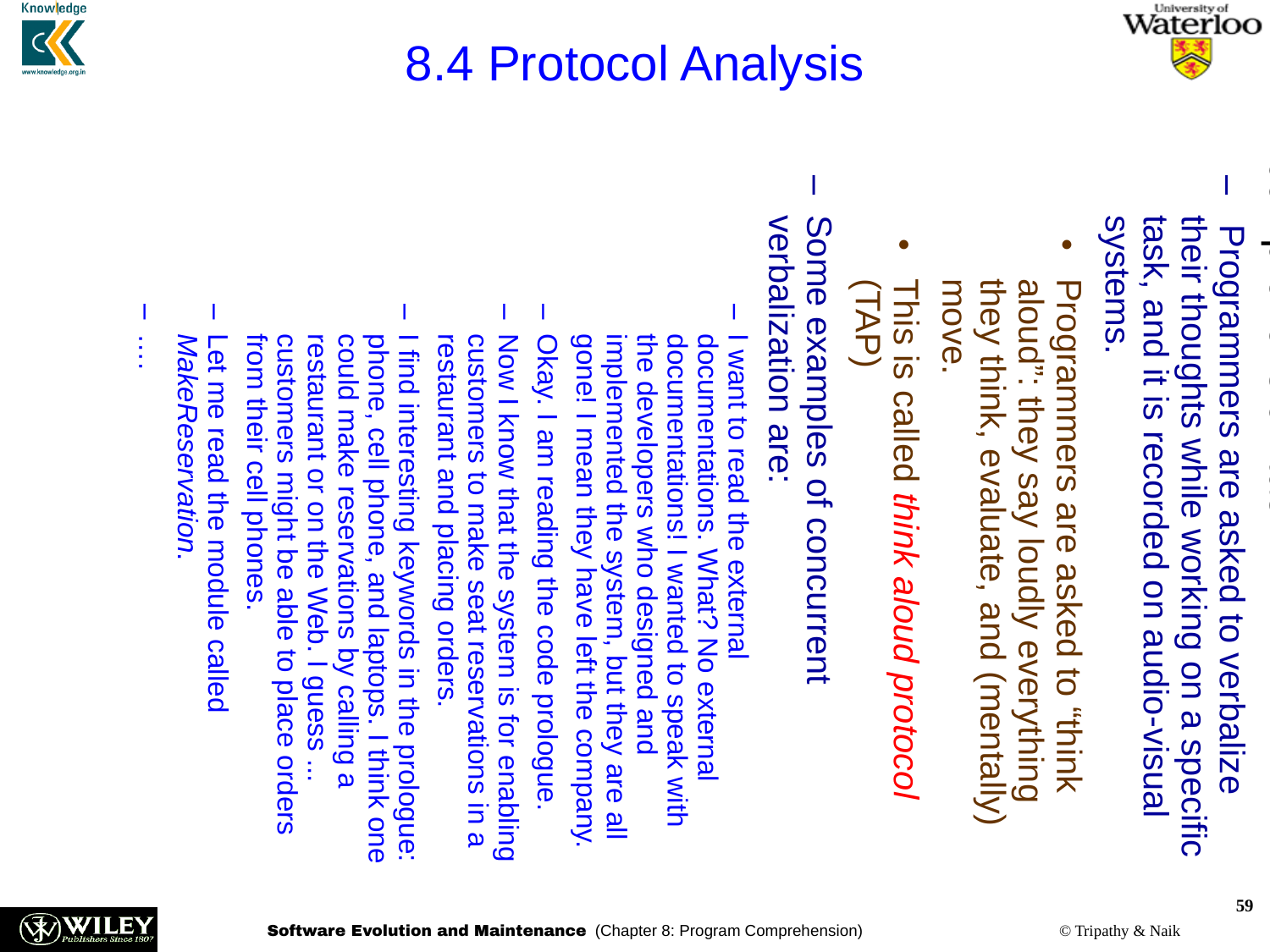

8.4 Protocol Analysis
Concurrent verbalization of a comprehension task
 Programmers are asked to verbalize their thoughts while working on a specific task, and it is recorded on audio-visual systems.
Programmers are asked to “think aloud”: they say loudly everything they think, evaluate, and (mentally) move.
This is called think aloud protocol (TAP)
Some examples of concurrent verbalization are:
I want to read the external documentations. What? No external documentations! I wanted to speak with the developers who designed and implemented the system, but they are all gone! I mean they have left the company.
Okay. I am reading the code prologue.
Now I know that the system is for enabling customers to make seat reservations in a restaurant and placing orders.
I find interesting keywords in the prologue: phone, cell phone, and laptops. I think one could make reservations by calling a restaurant or on the Web. I guess ... customers might be able to place orders from their cell phones.
Let me read the module called MakeReservation.
….

59